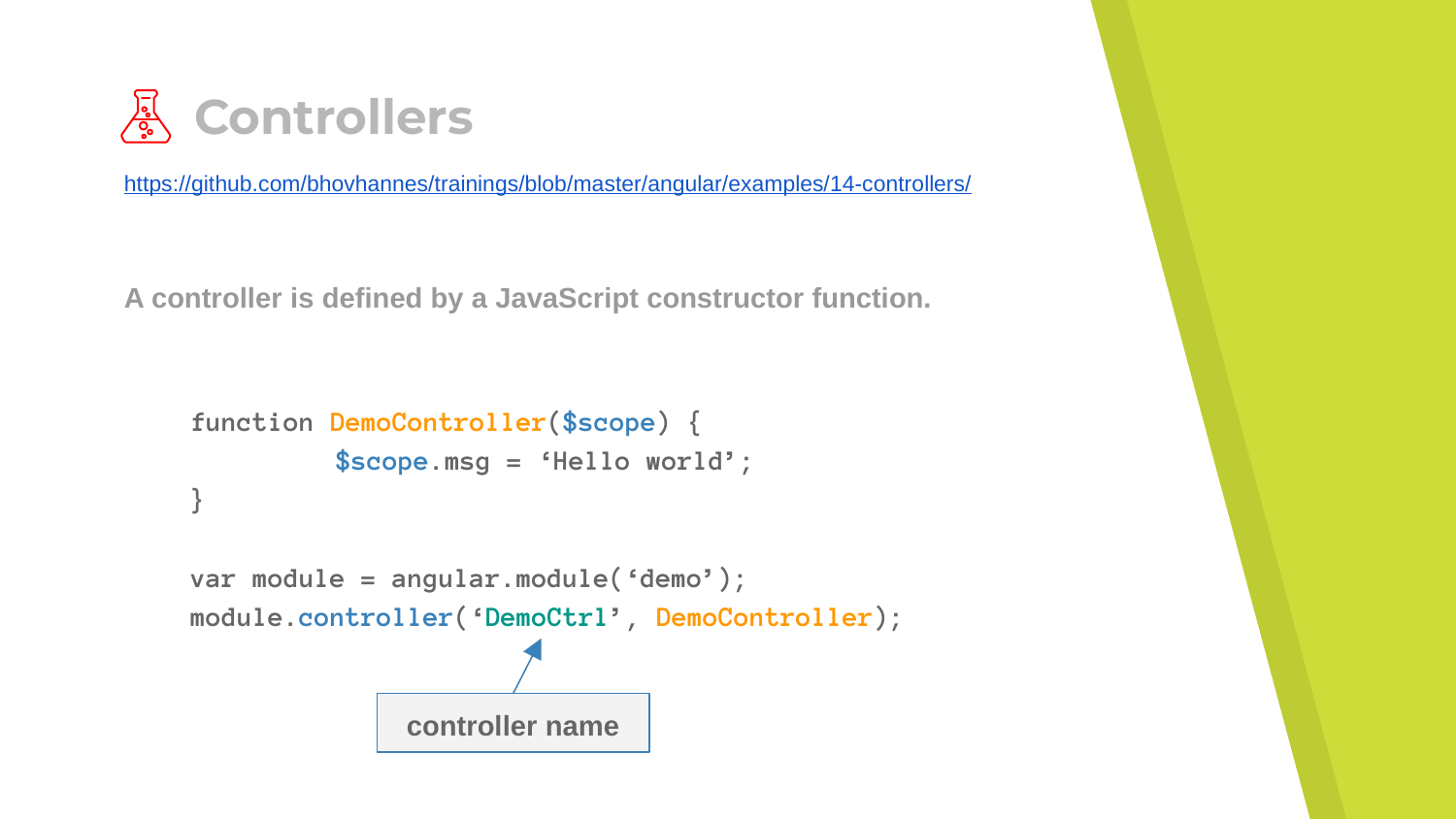

# Controllers
https://github.com/bhovhannes/trainings/blob/master/angular/examples/14-controllers/
A controller is defined by a JavaScript constructor function.
function DemoController($scope) {
	$scope.msg = ‘Hello world’;
}

var module = angular.module(‘demo’);
module.controller(‘DemoCtrl’, DemoController);
controller name